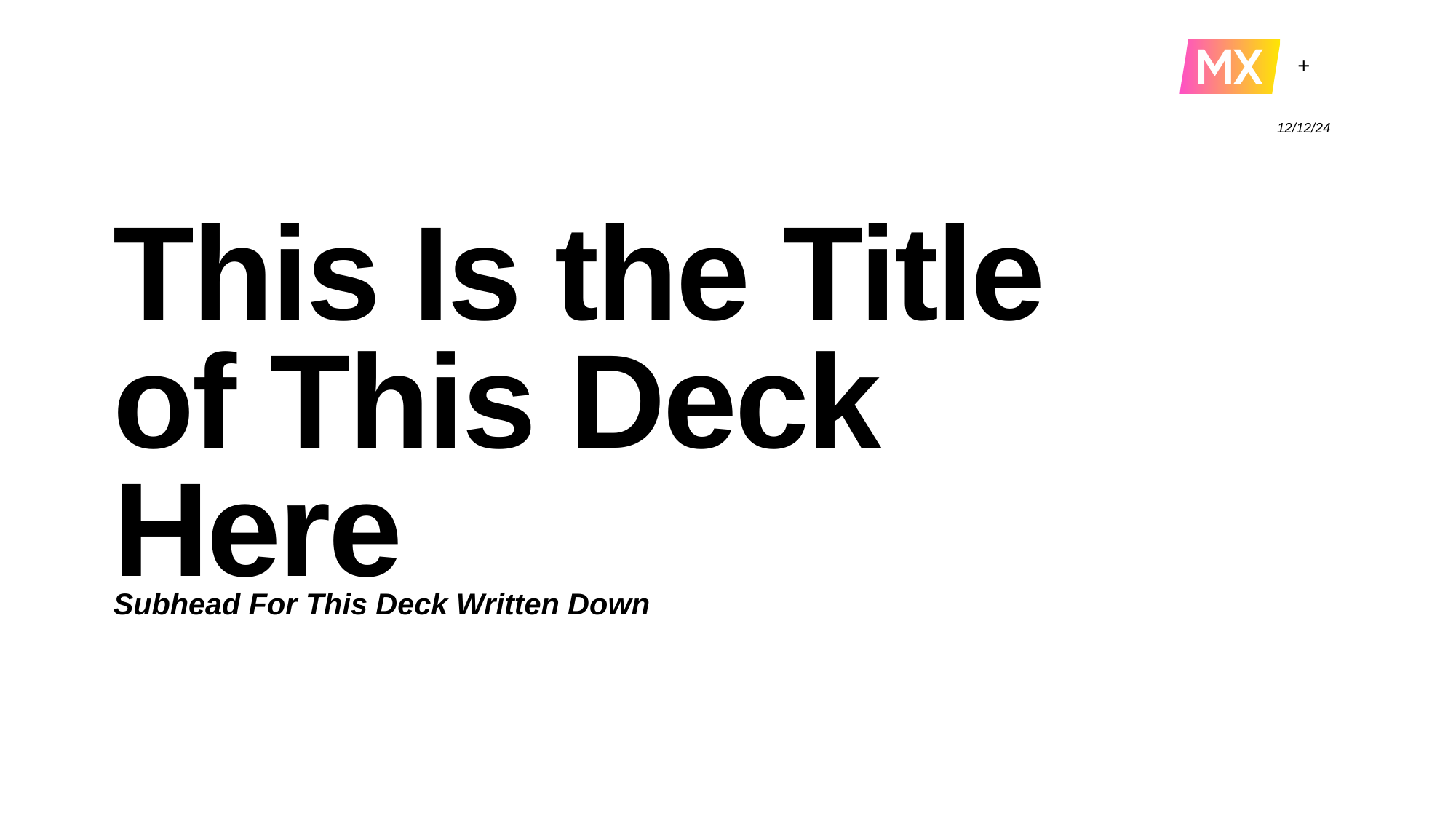

# This Is the Title of This Deck Here

12/12/24
Subhead For This Deck Written Down